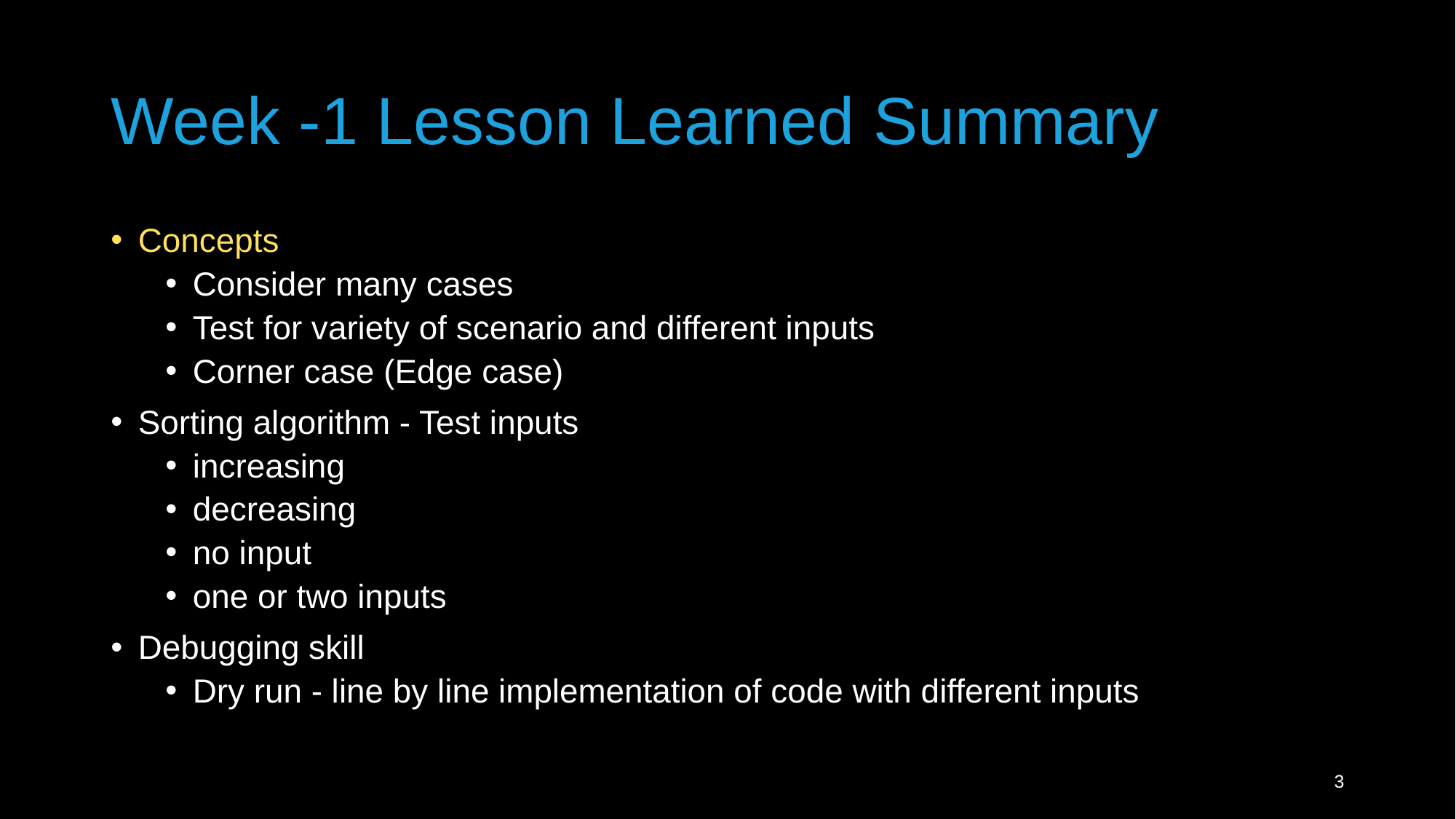

# Week -1 Lesson Learned Summary
Concepts
Consider many cases
Test for variety of scenario and different inputs
Corner case (Edge case)
Sorting algorithm - Test inputs
increasing
decreasing
no input
one or two inputs
Debugging skill
Dry run - line by line implementation of code with different inputs

3